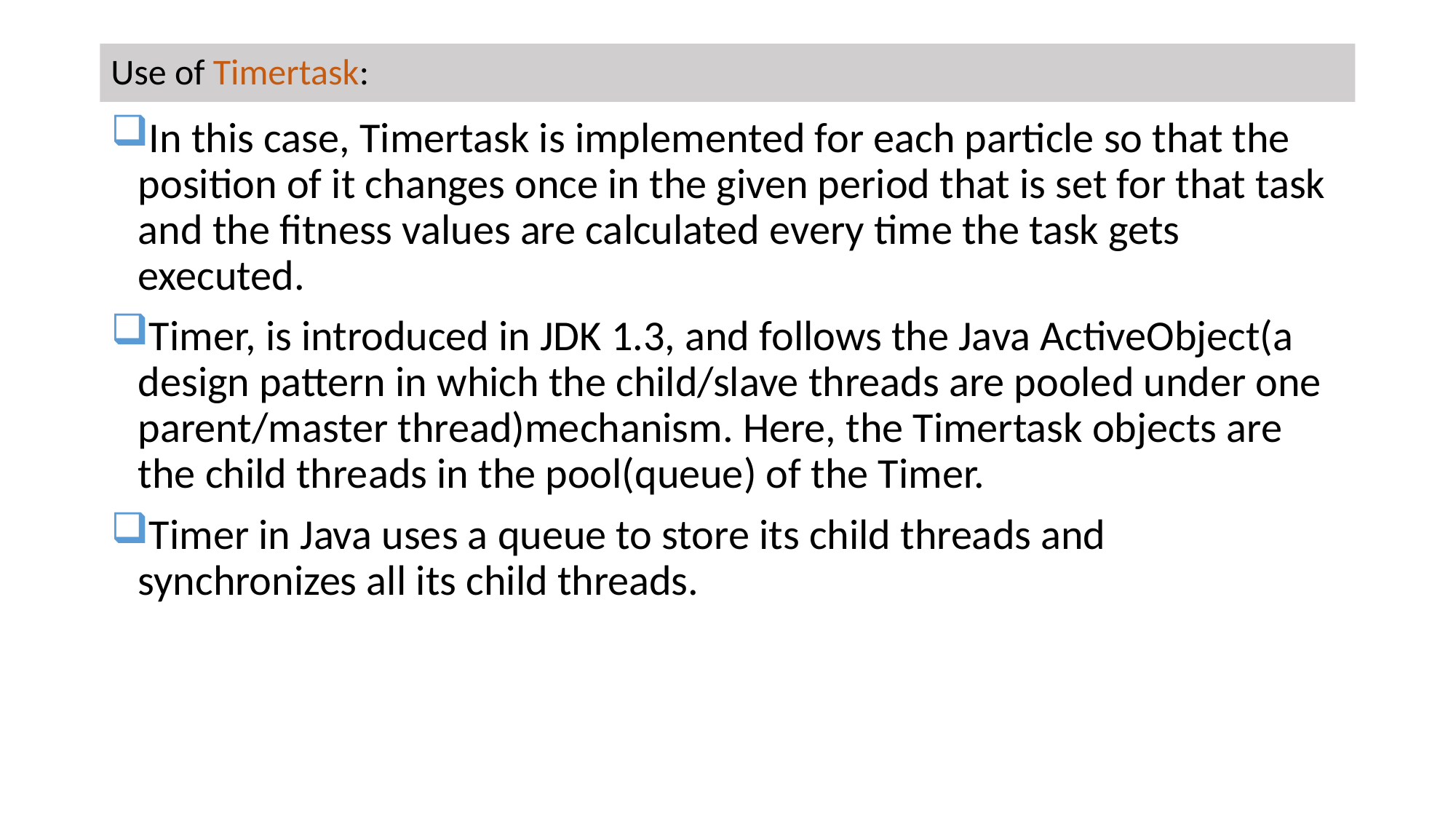

# Use of Timertask:
In this case, Timertask is implemented for each particle so that the position of it changes once in the given period that is set for that task and the fitness values are calculated every time the task gets executed.
Timer, is introduced in JDK 1.3, and follows the Java ActiveObject(a design pattern in which the child/slave threads are pooled under one parent/master thread)mechanism. Here, the Timertask objects are the child threads in the pool(queue) of the Timer.
Timer in Java uses a queue to store its child threads and  synchronizes all its child threads.